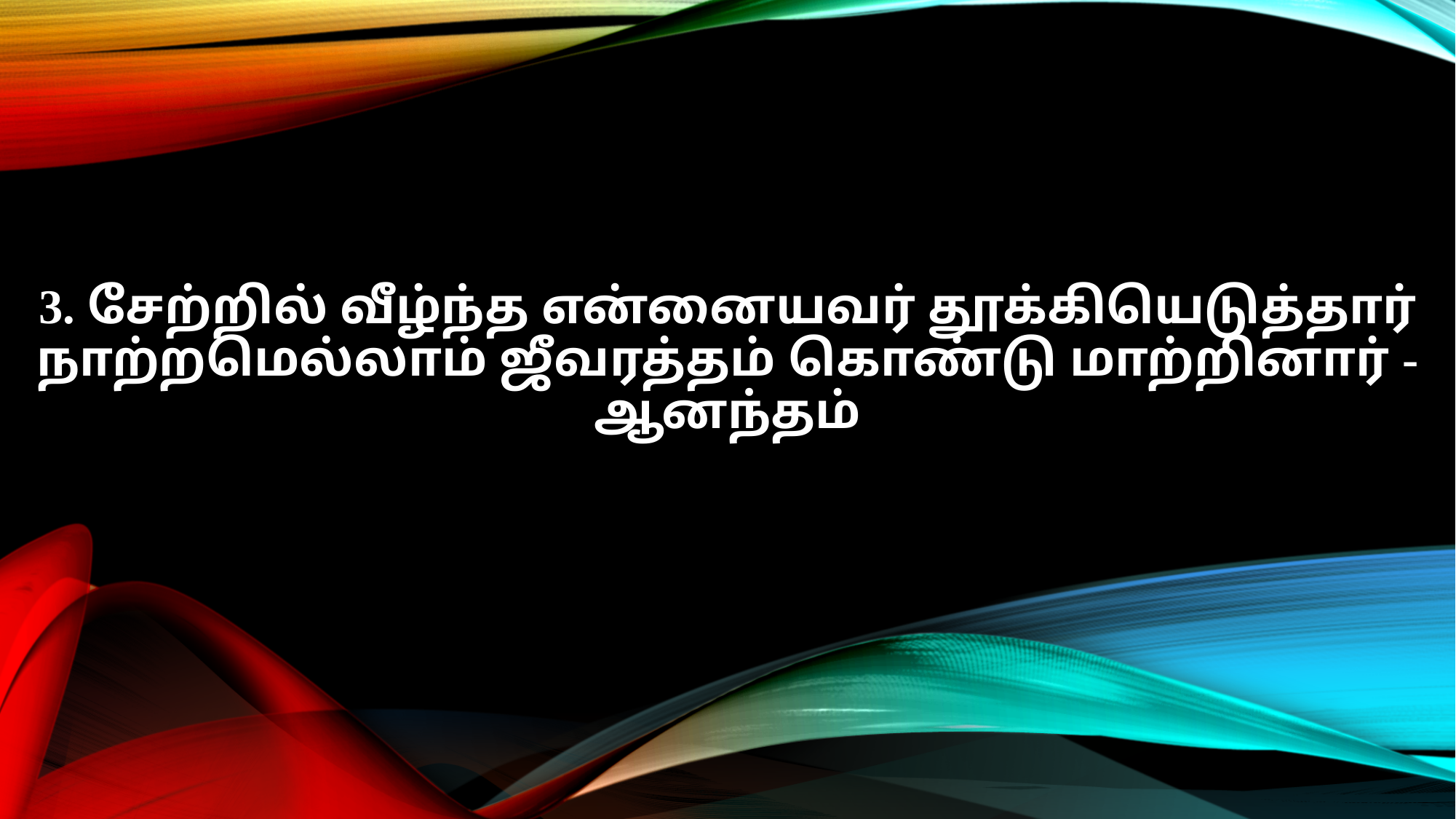

3. சேற்றில் வீழ்ந்த என்னையவர் தூக்கியெடுத்தார்
நாற்றமெல்லாம் ஜீவரத்தம் கொண்டு மாற்றினார் - ஆனந்தம்